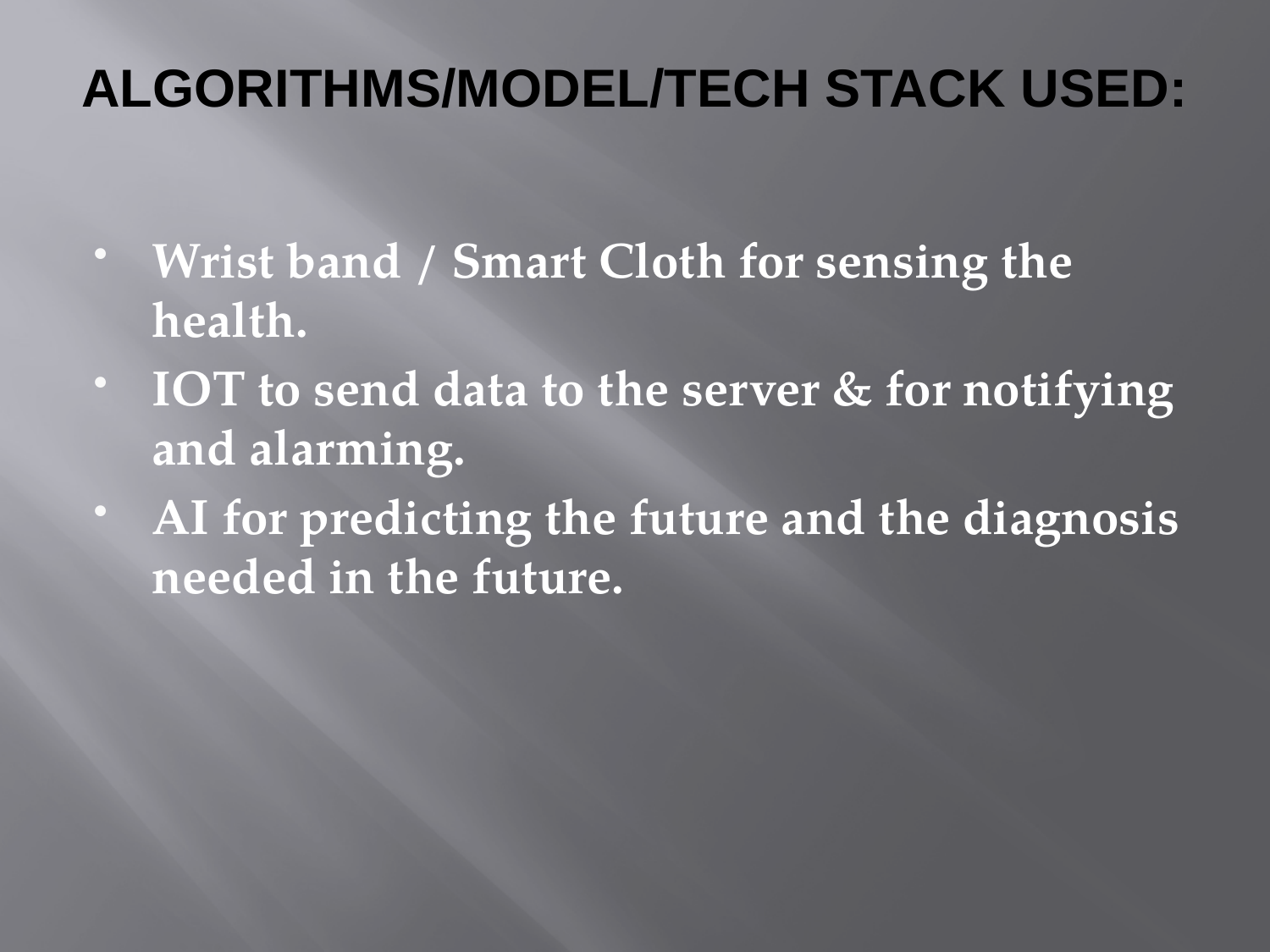

# ALGORITHMS/MODEL/TECH STACK USED:
Wrist band / Smart Cloth for sensing the health.
IOT to send data to the server & for notifying and alarming.
AI for predicting the future and the diagnosis needed in the future.